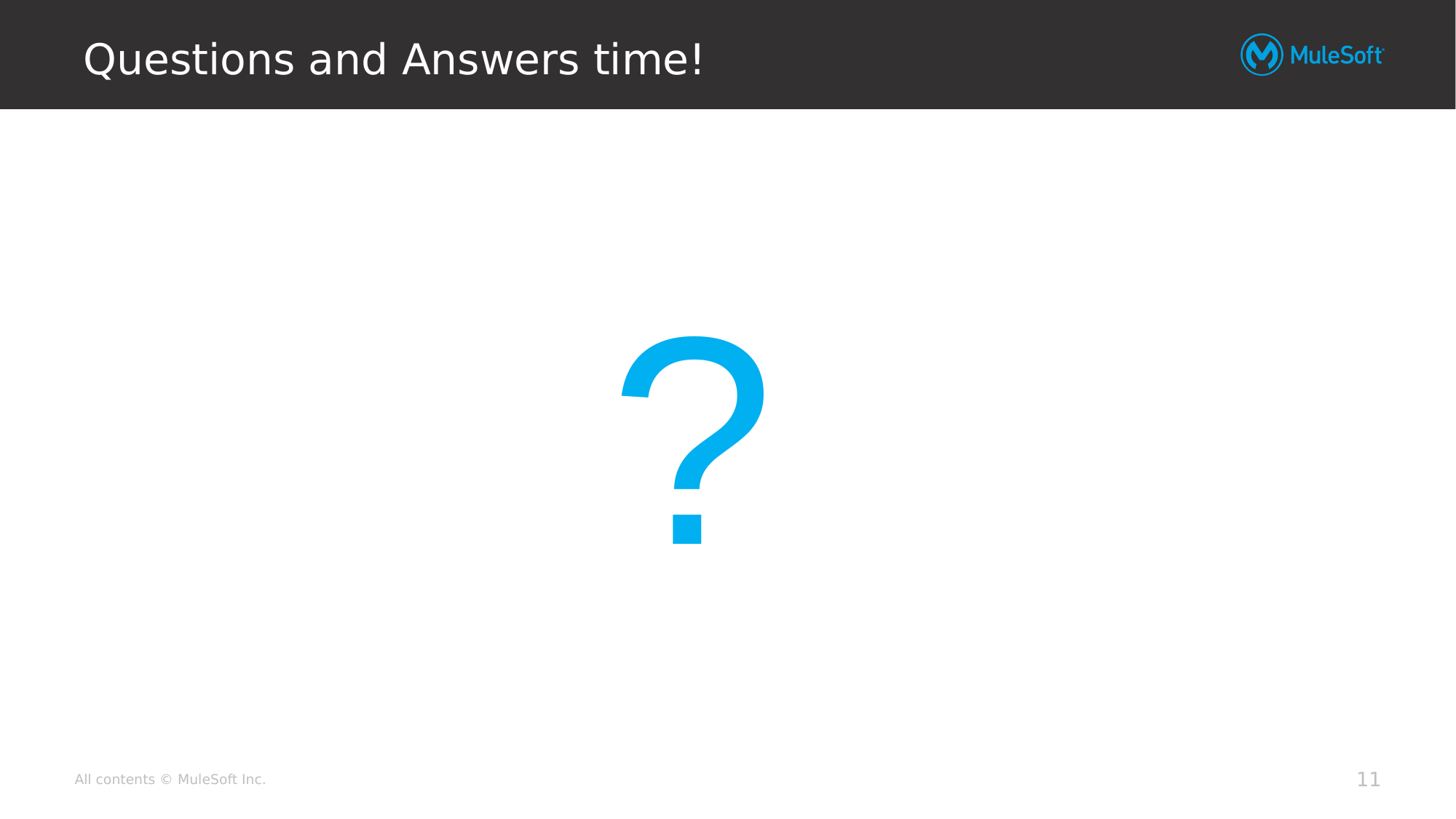

# Questions and Answers time!
?
11